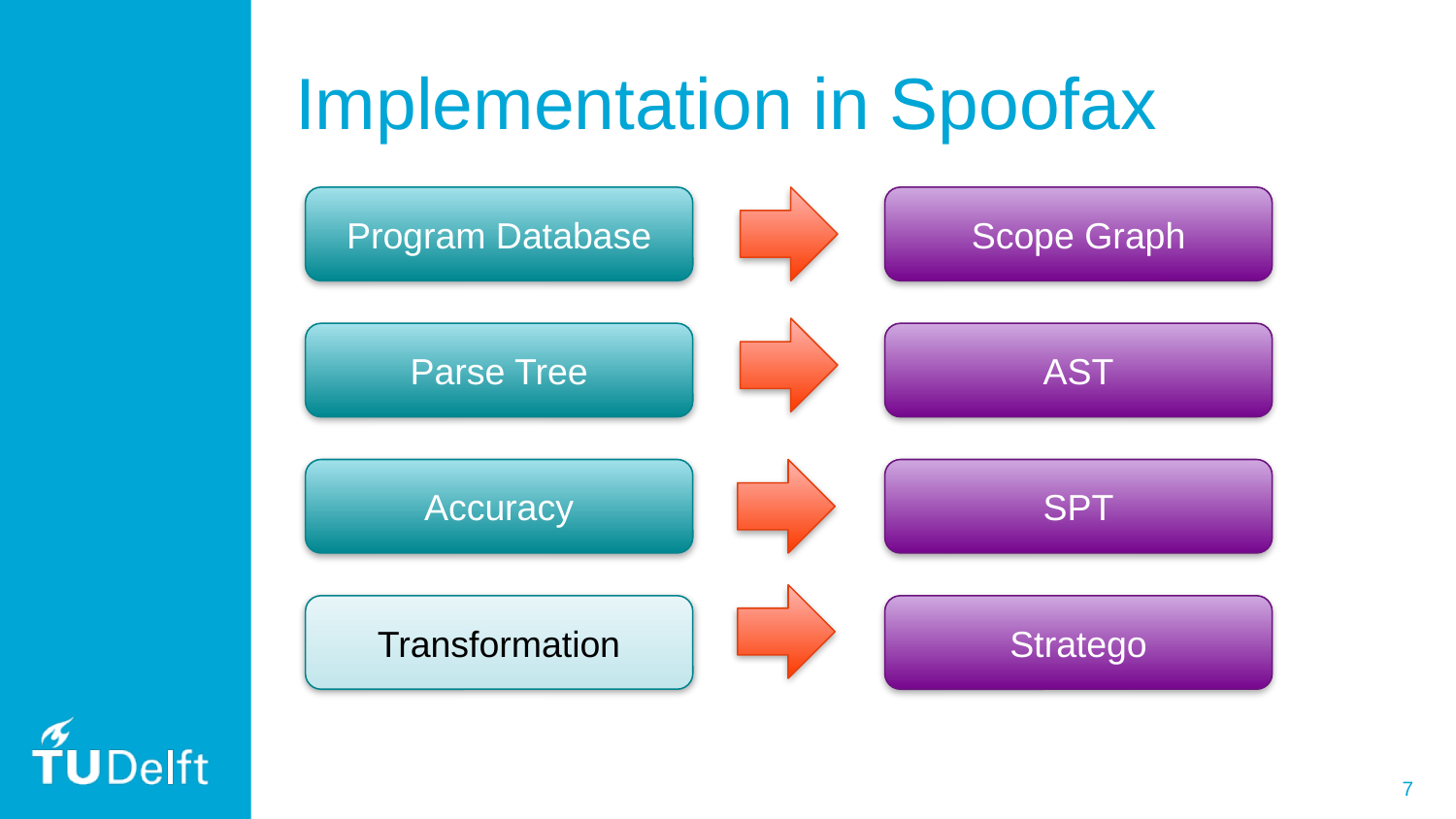

# Implementation in Spoofax
Program Database

Scope Graph

Parse Tree
AST
Accuracy
SPT

Transformation
Stratego